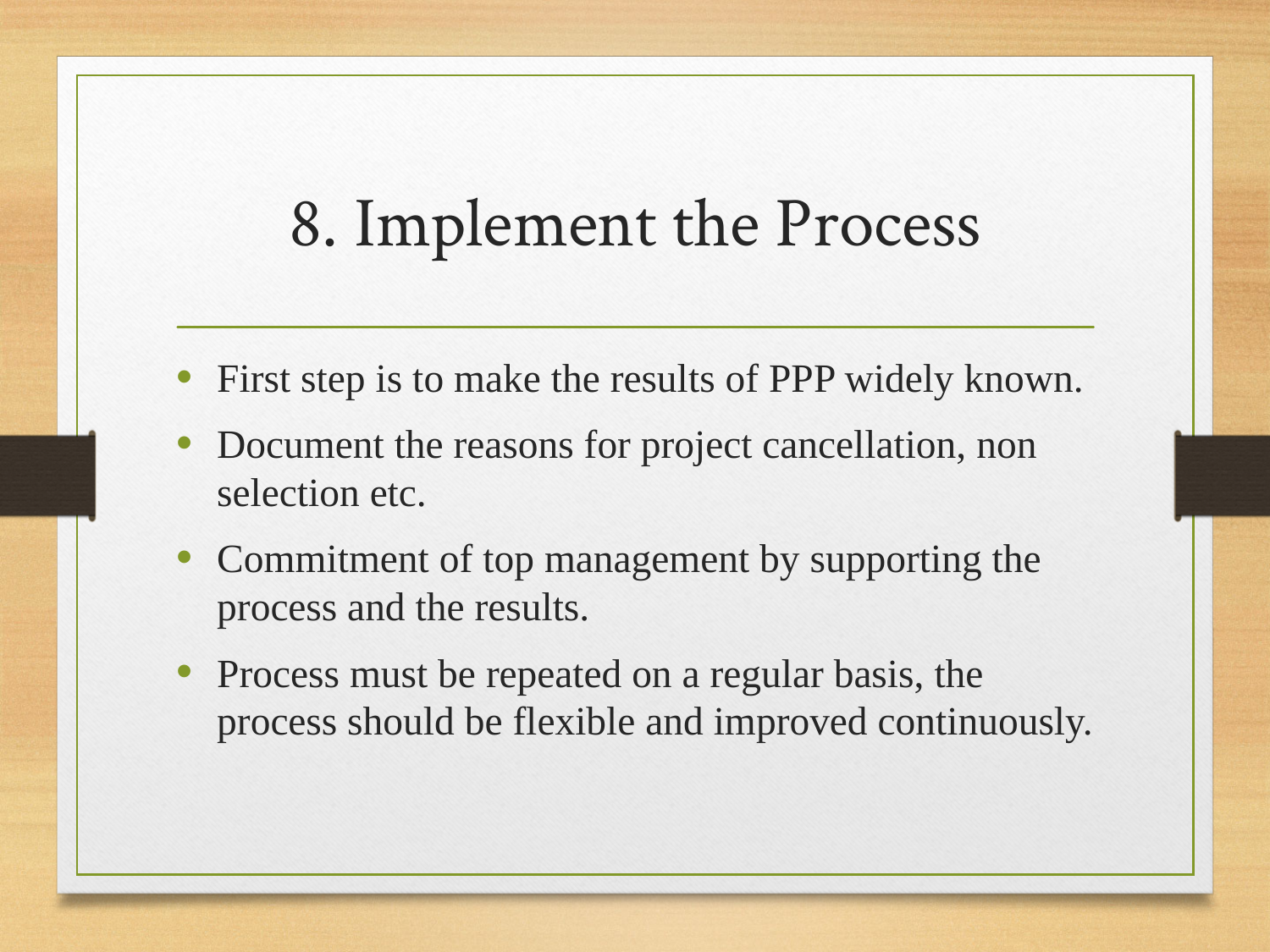

# 8. Implement the Process
First step is to make the results of PPP widely known.
Document the reasons for project cancellation, non selection etc.
Commitment of top management by supporting the process and the results.
Process must be repeated on a regular basis, the process should be flexible and improved continuously.